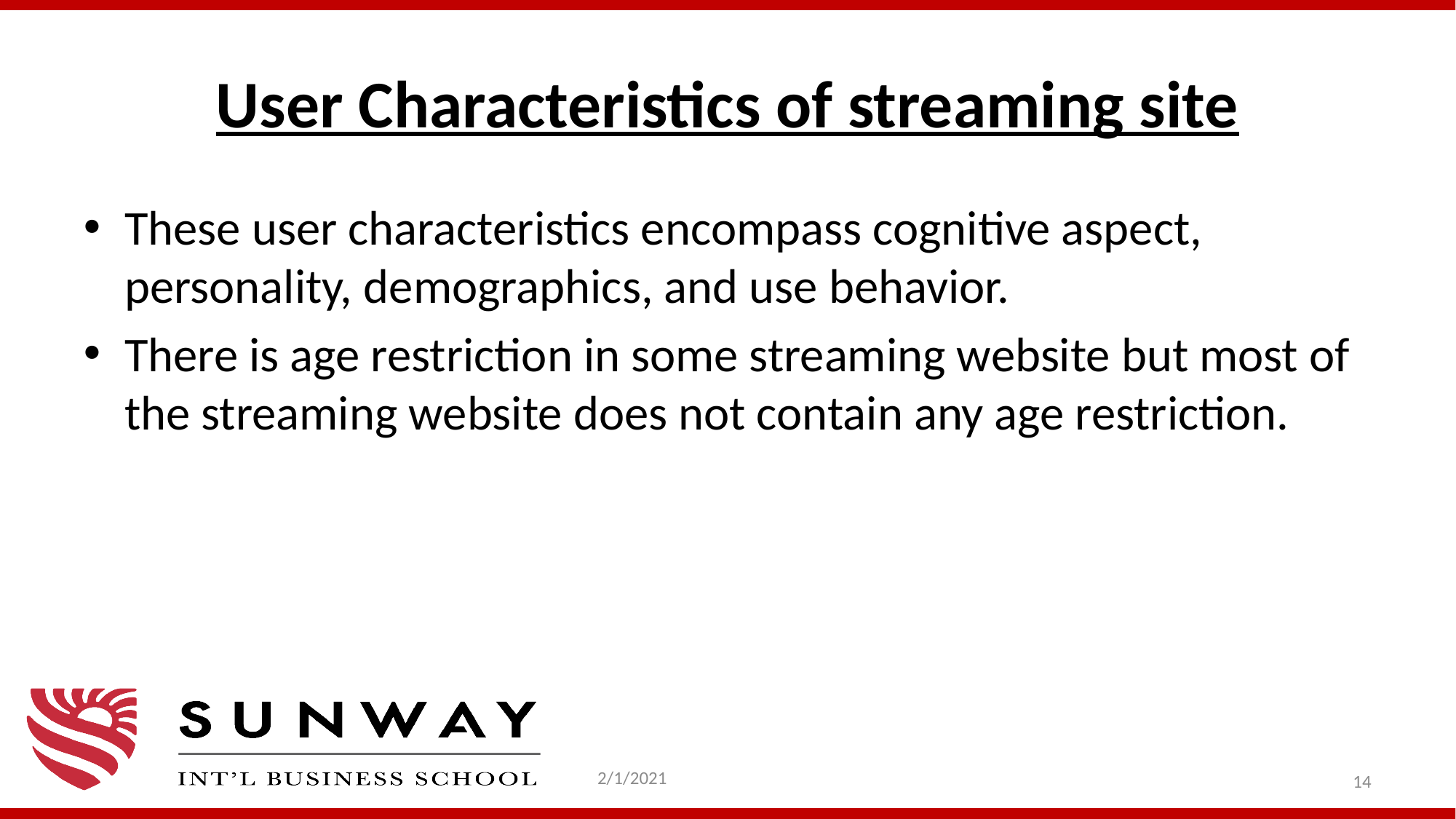

# User Characteristics of streaming site
These user characteristics encompass cognitive aspect, personality, demographics, and use behavior.
There is age restriction in some streaming website but most of the streaming website does not contain any age restriction.

2/1/2021
14